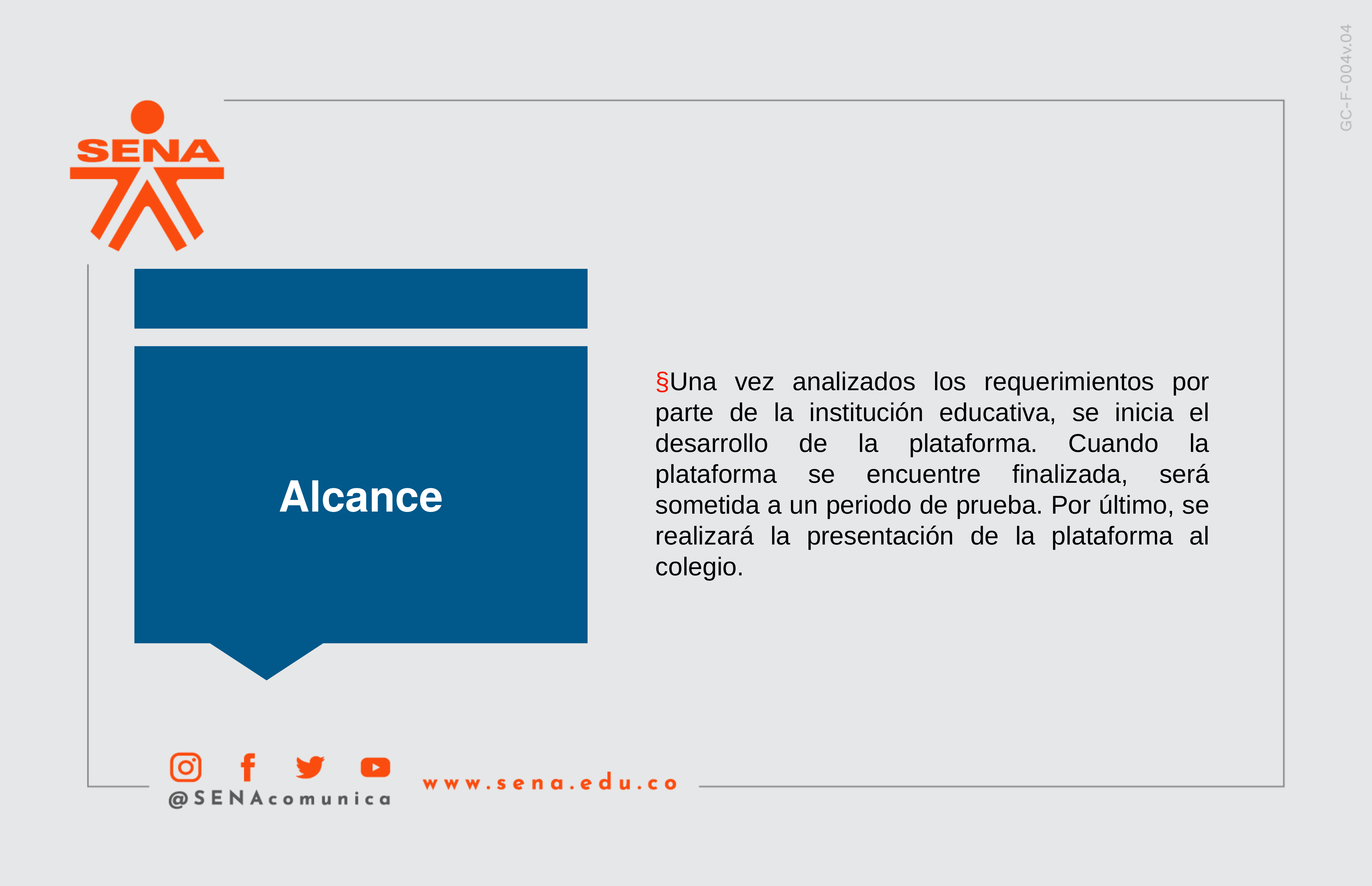

Alcance
§Una vez analizados los requerimientos por parte de la institución educativa, se inicia el desarrollo de la plataforma. Cuando la plataforma se encuentre finalizada, será sometida a un periodo de prueba. Por último, se realizará la presentación de la plataforma al colegio.